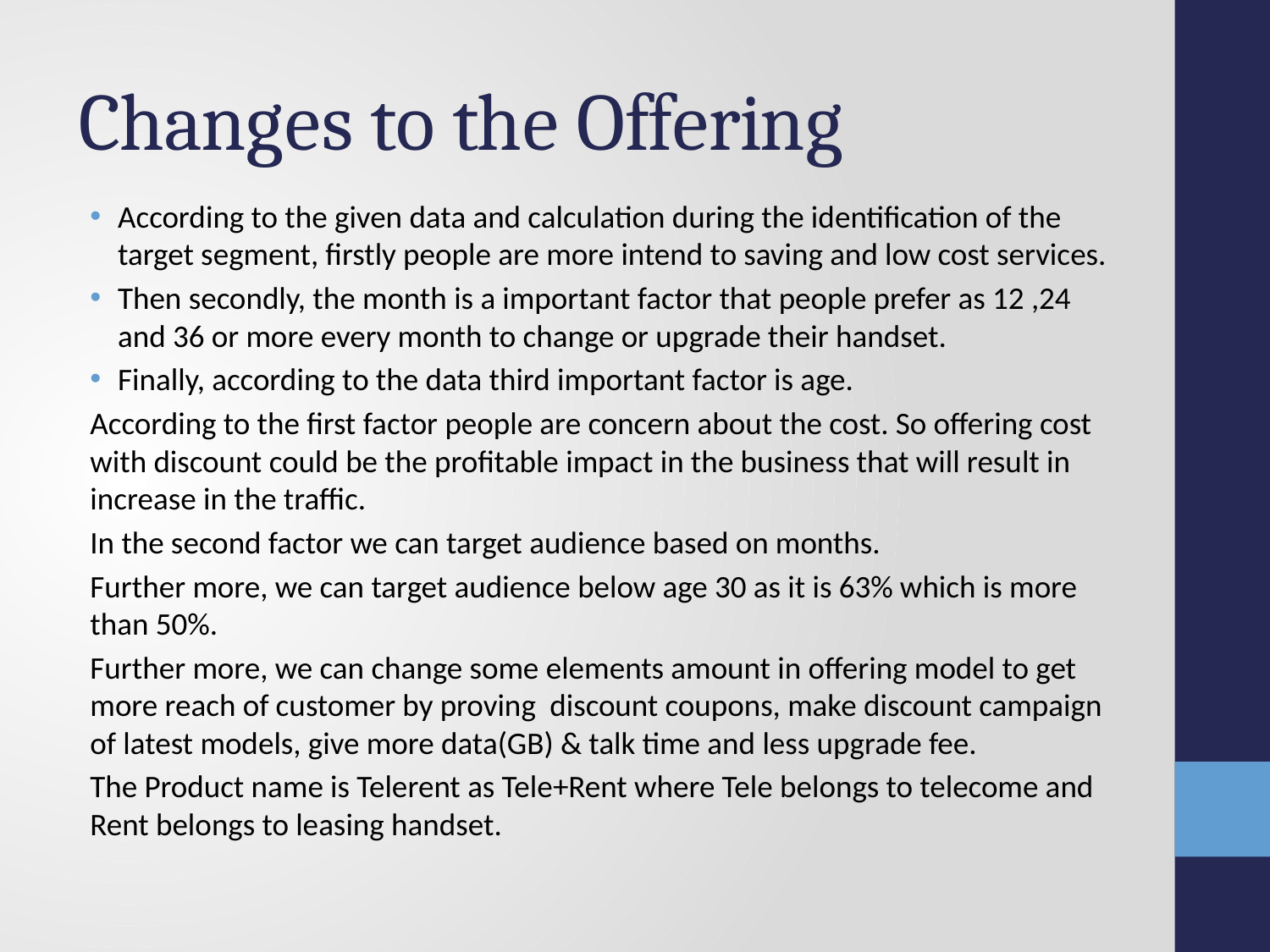

# Changes to the Offering
According to the given data and calculation during the identification of the target segment, firstly people are more intend to saving and low cost services.
Then secondly, the month is a important factor that people prefer as 12 ,24 and 36 or more every month to change or upgrade their handset.
Finally, according to the data third important factor is age.
According to the first factor people are concern about the cost. So offering cost with discount could be the profitable impact in the business that will result in increase in the traffic.
In the second factor we can target audience based on months.
Further more, we can target audience below age 30 as it is 63% which is more than 50%.
Further more, we can change some elements amount in offering model to get more reach of customer by proving  discount coupons, make discount campaign of latest models, give more data(GB) & talk time and less upgrade fee.
The Product name is Telerent as Tele+Rent where Tele belongs to telecome and Rent belongs to leasing handset.